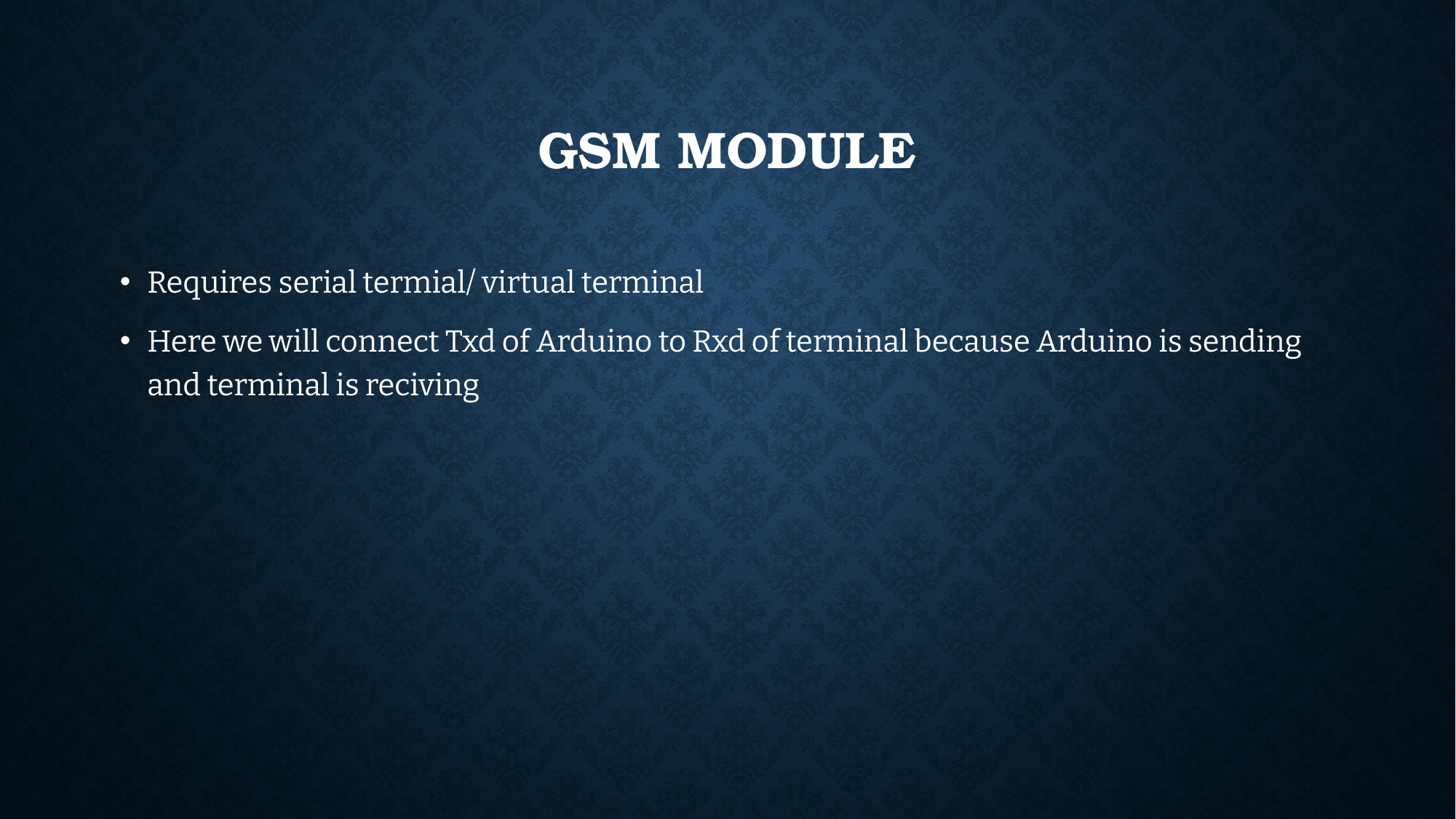

# GSM MOdule
Requires serial termial/ virtual terminal
Here we will connect Txd of Arduino to Rxd of terminal because Arduino is sending  and terminal is reciving